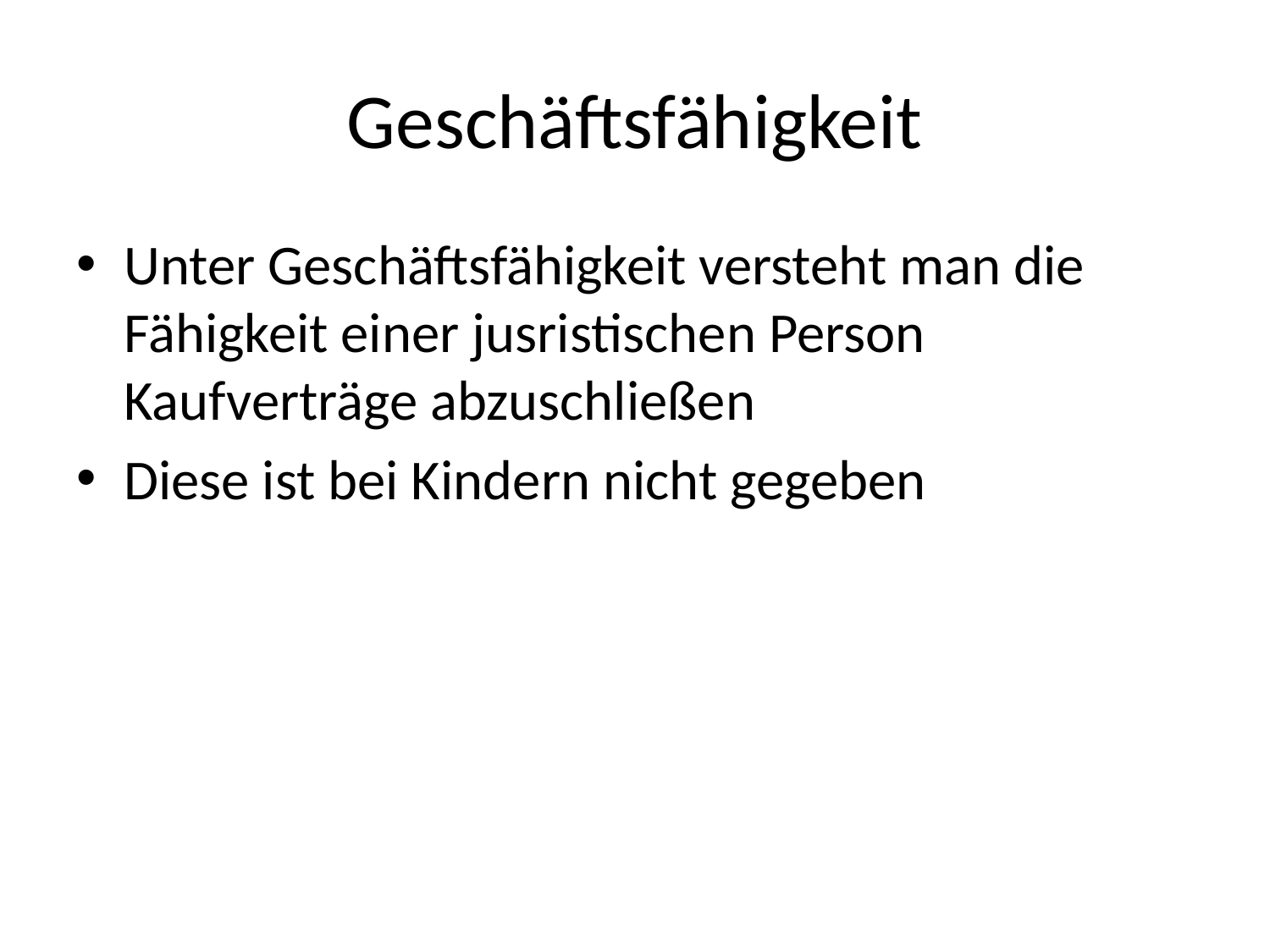

# Geschäftsfähigkeit
Unter Geschäftsfähigkeit versteht man die Fähigkeit einer jusristischen Person Kaufverträge abzuschließen
Diese ist bei Kindern nicht gegeben